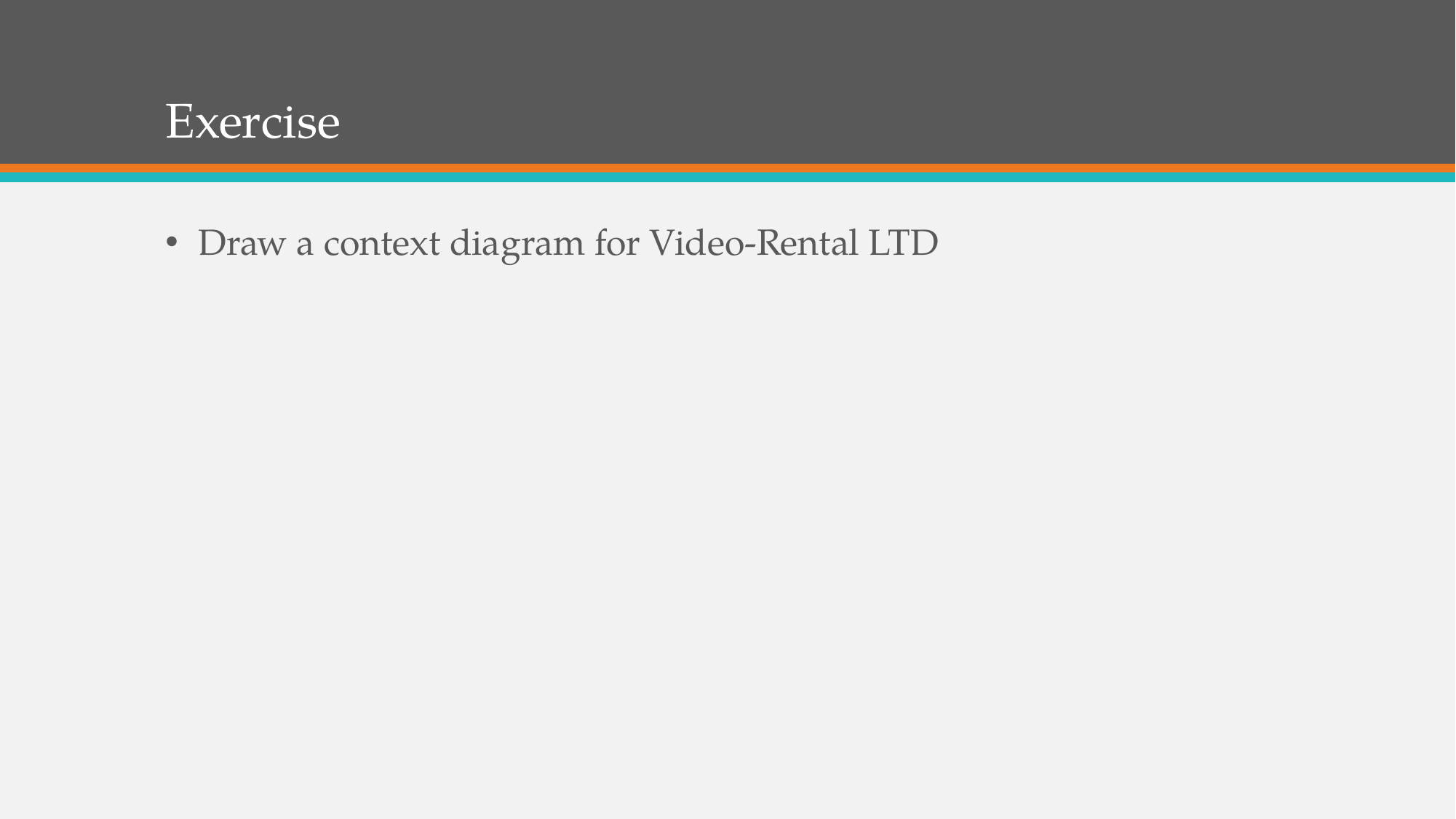

# Exercise
Draw a context diagram for Video-Rental LTD